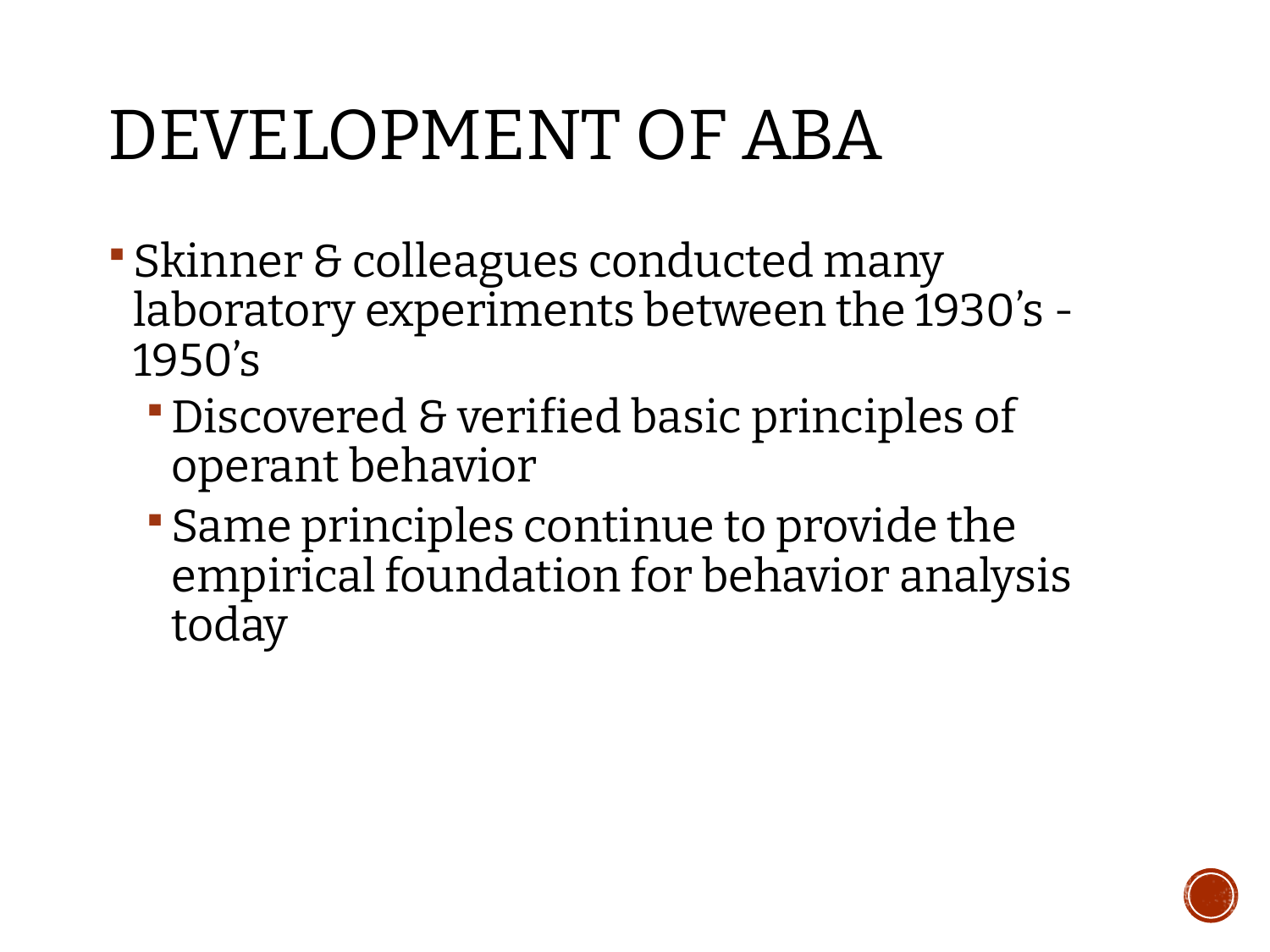

# Development of ABA
Skinner & colleagues conducted many laboratory experiments between the 1930’s -1950’s
Discovered & verified basic principles of operant behavior
Same principles continue to provide the empirical foundation for behavior analysis today